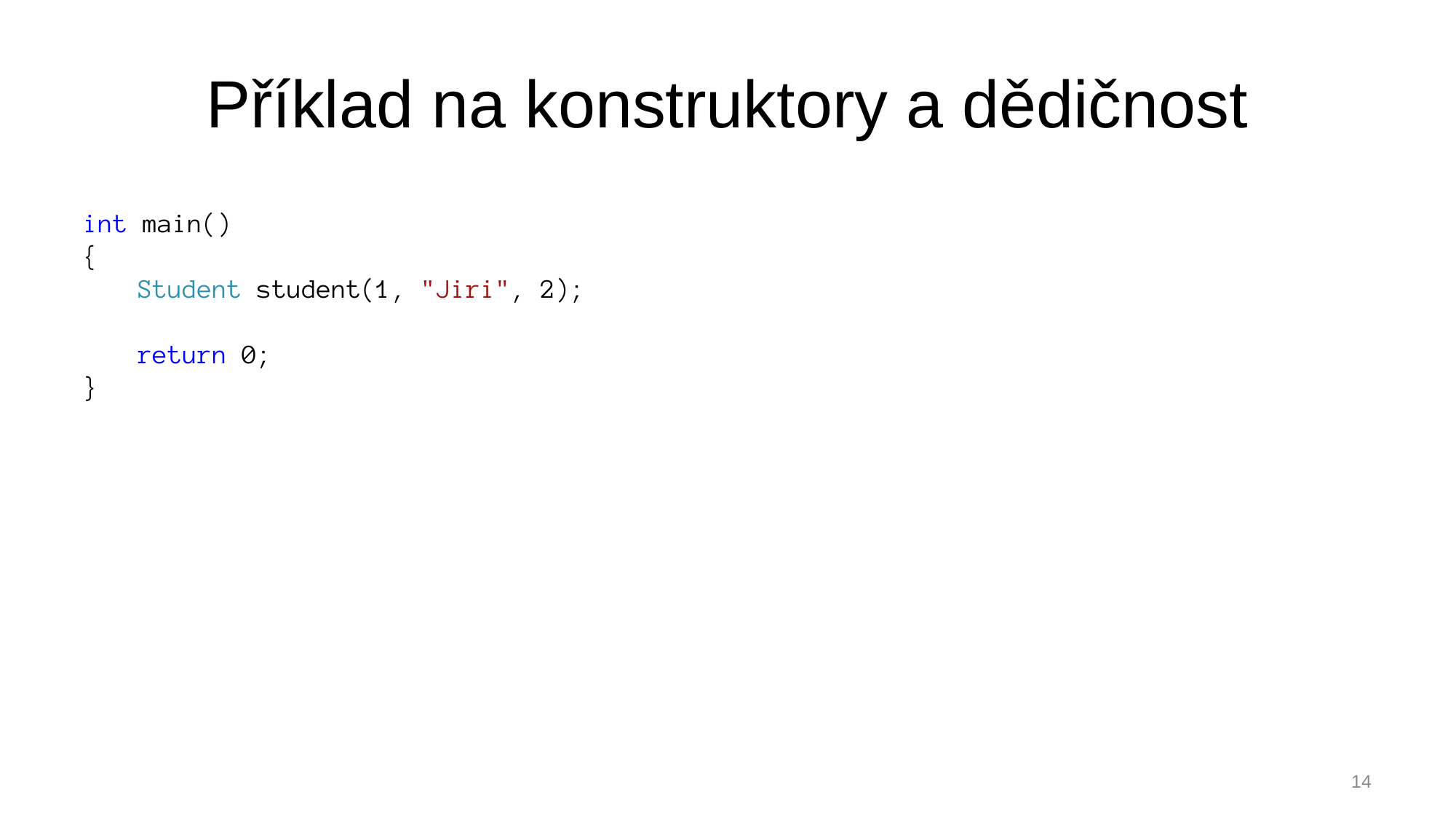

# Příklad na konstruktory a dědičnost
int main()
{
Student student(1, "Jiri", 2);

return 0;
}
14